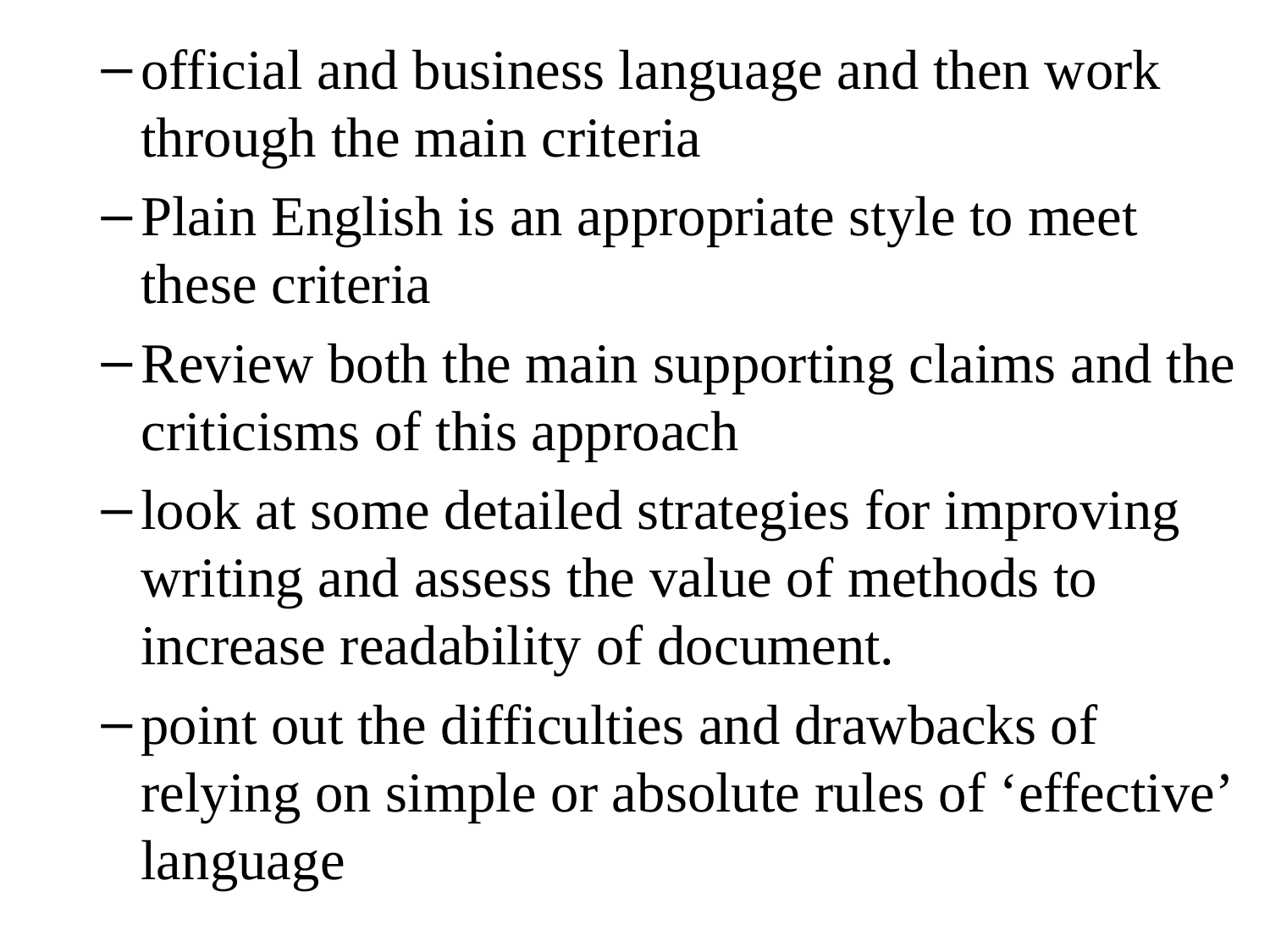

official and business language and then work through the main criteria
Plain English is an appropriate style to meet these criteria
Review both the main supporting claims and the criticisms of this approach
look at some detailed strategies for improving writing and assess the value of methods to increase readability of document.
point out the difficulties and drawbacks of relying on simple or absolute rules of ‘effective’ language